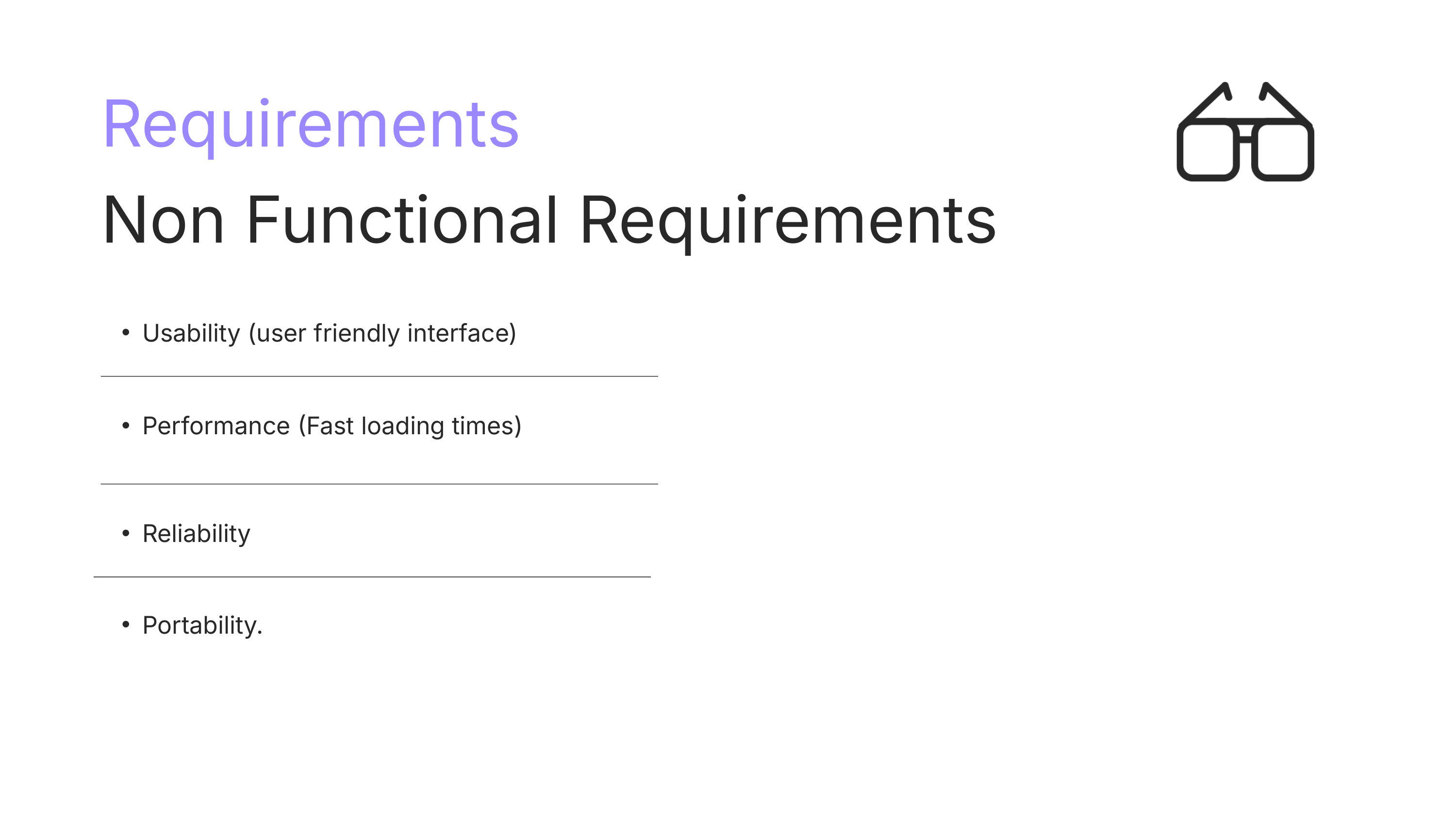

Requirements

Non Functional Requirements
Usability (user friendly interface)

Performance (Fast loading times)

Reliability

Portability.